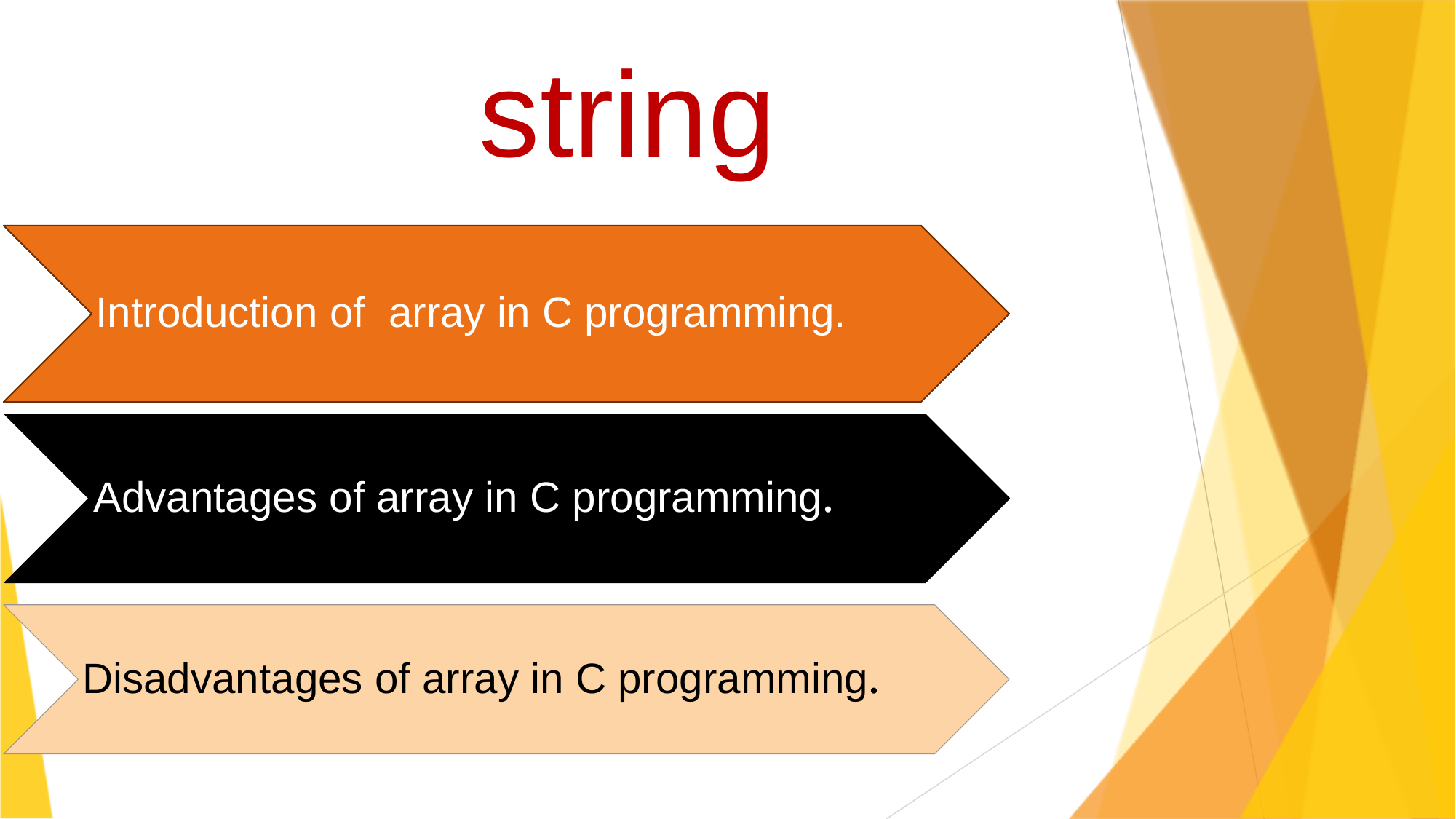

# string
Introduction of  array in C programming.
Advantages of array in C programming.
Disadvantages of array in C programming.